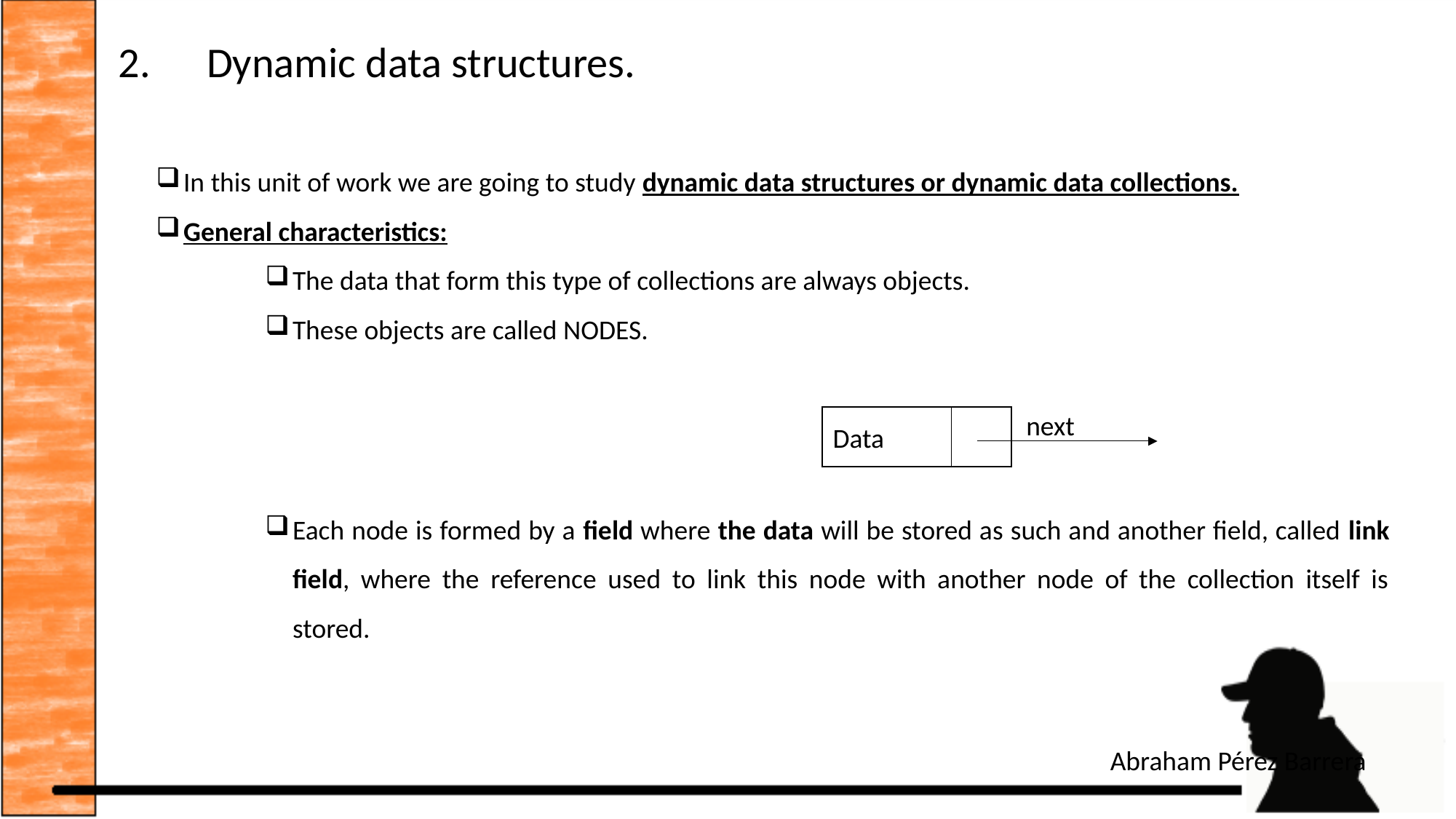

# Dynamic data structures.
In this unit of work we are going to study dynamic data structures or dynamic data collections.
General characteristics:
The data that form this type of collections are always objects.
These objects are called NODES.

Each node is formed by a field where the data will be stored as such and another field, called link field, where the reference used to link this node with another node of the collection itself is stored.
next
Data